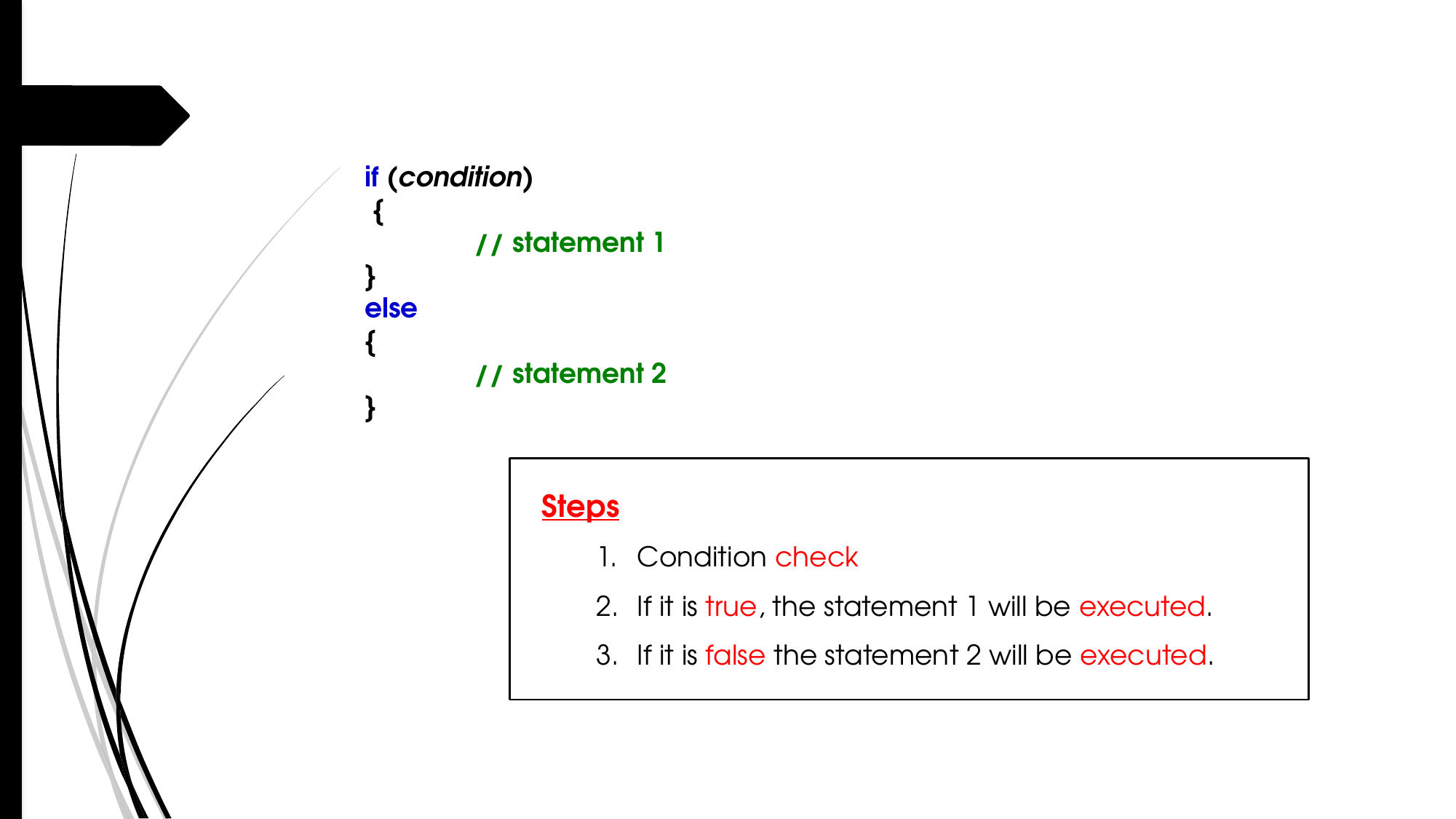

if (condition)
 {
	// statement 1
}
else
{
	// statement 2
}

Steps
Condition check
If it is true, the statement 1 will be executed.
If it is false the statement 2 will be executed.